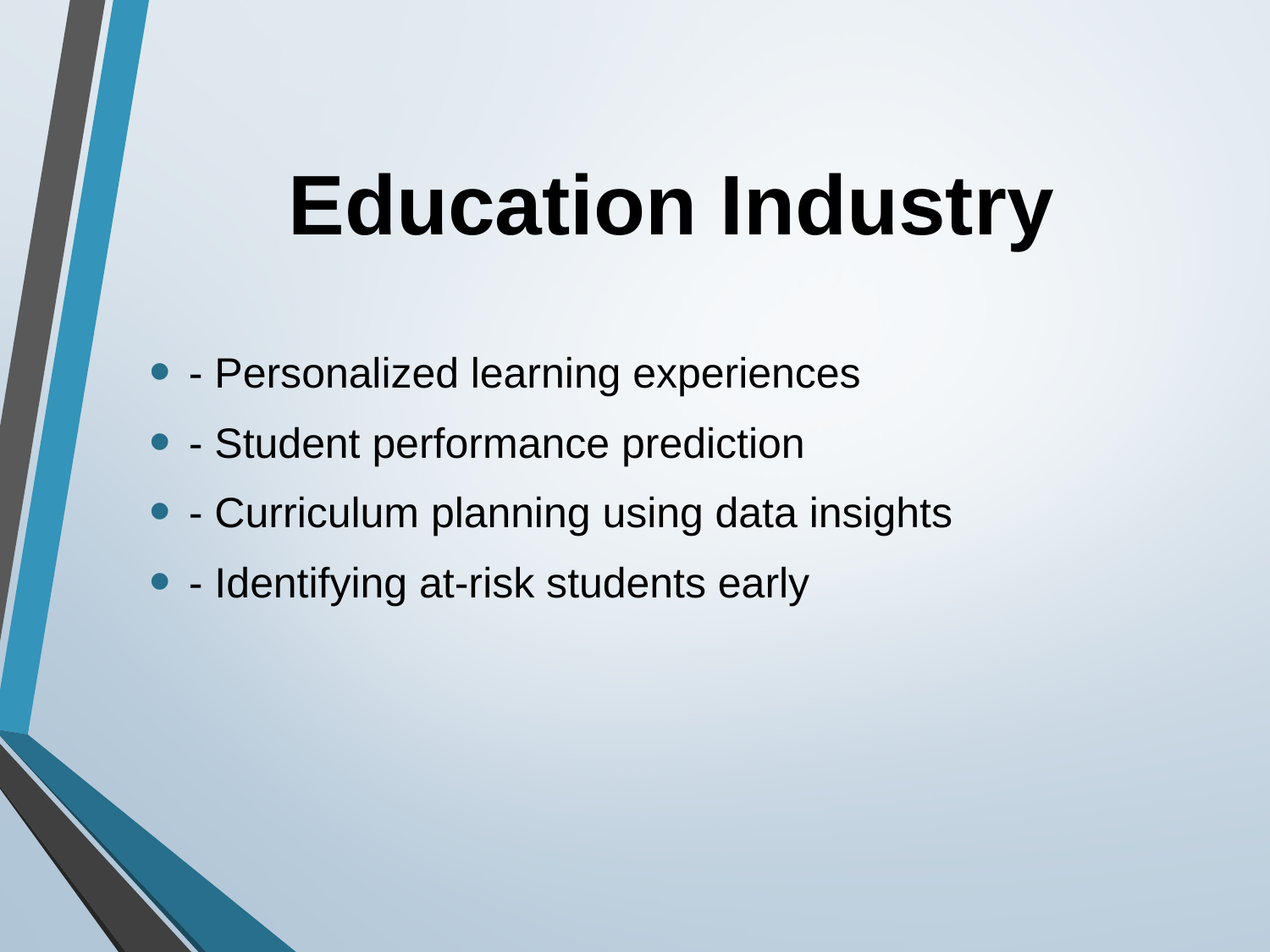

# Education Industry
- Personalized learning experiences
- Student performance prediction
- Curriculum planning using data insights
- Identifying at-risk students early